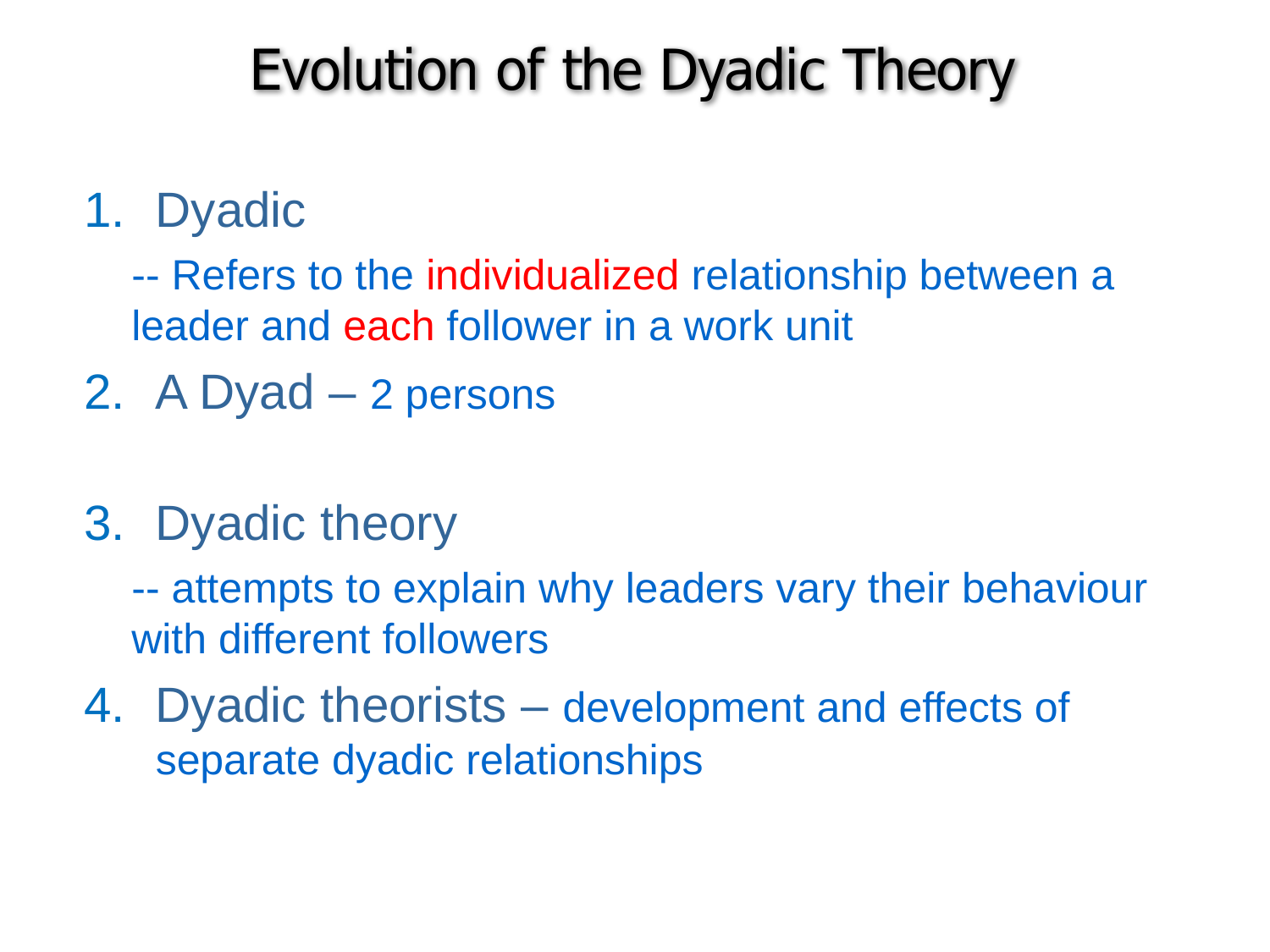

# Evolution of the Dyadic Theory
Dyadic
-- Refers to the individualized relationship between a leader and each follower in a work unit
A Dyad – 2 persons

Dyadic theory
-- attempts to explain why leaders vary their behaviour with different followers
Dyadic theorists – development and effects of separate dyadic relationships